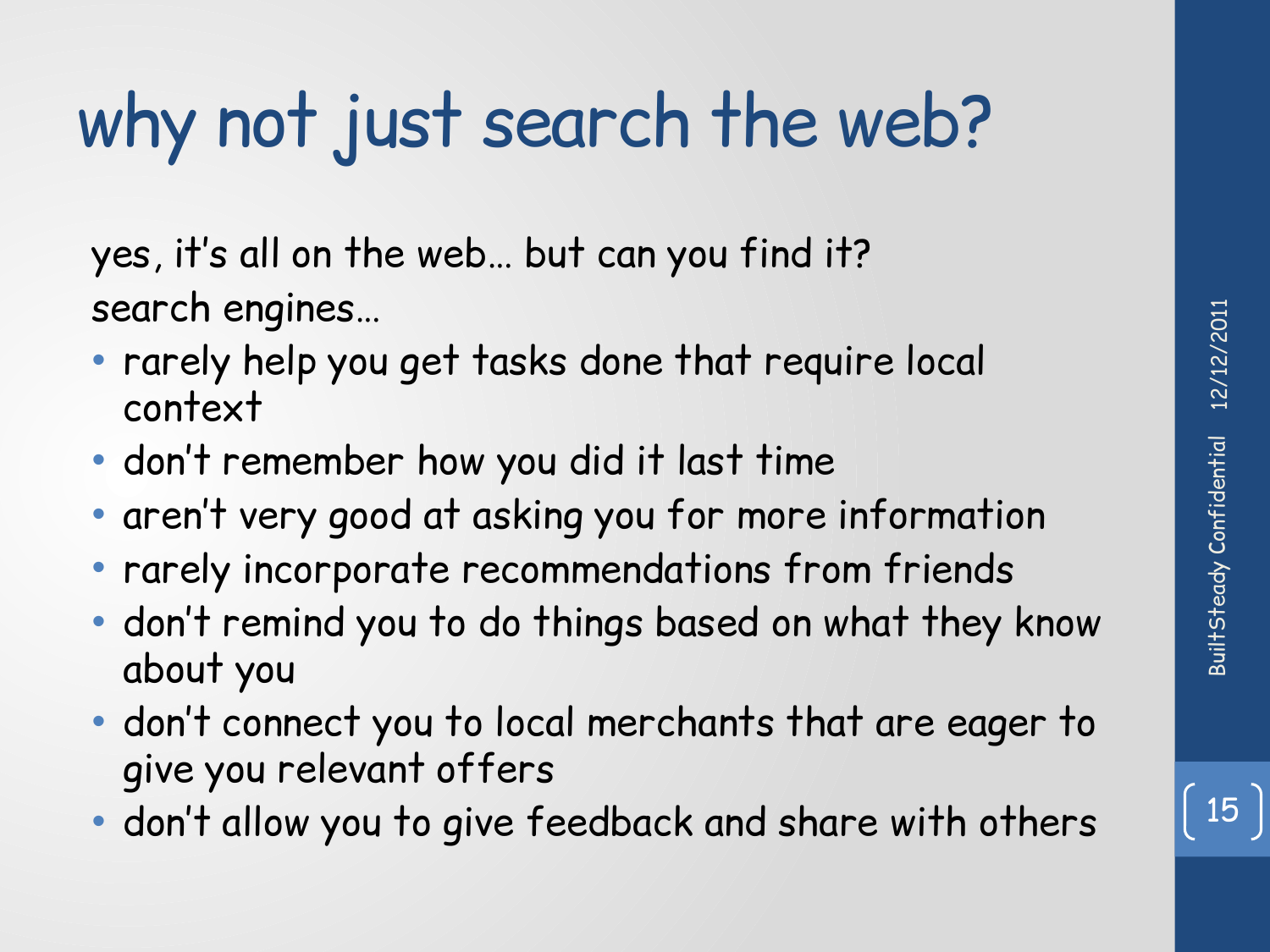

# why not just search the web?
yes, it’s all on the web… but can you find it?
search engines…
rarely help you get tasks done that require local context
don’t remember how you did it last time
aren’t very good at asking you for more information
rarely incorporate recommendations from friends
don’t remind you to do things based on what they know about you
don’t connect you to local merchants that are eager to give you relevant offers
don’t allow you to give feedback and share with others
12/12/2011
BuiltSteady Confidential
15